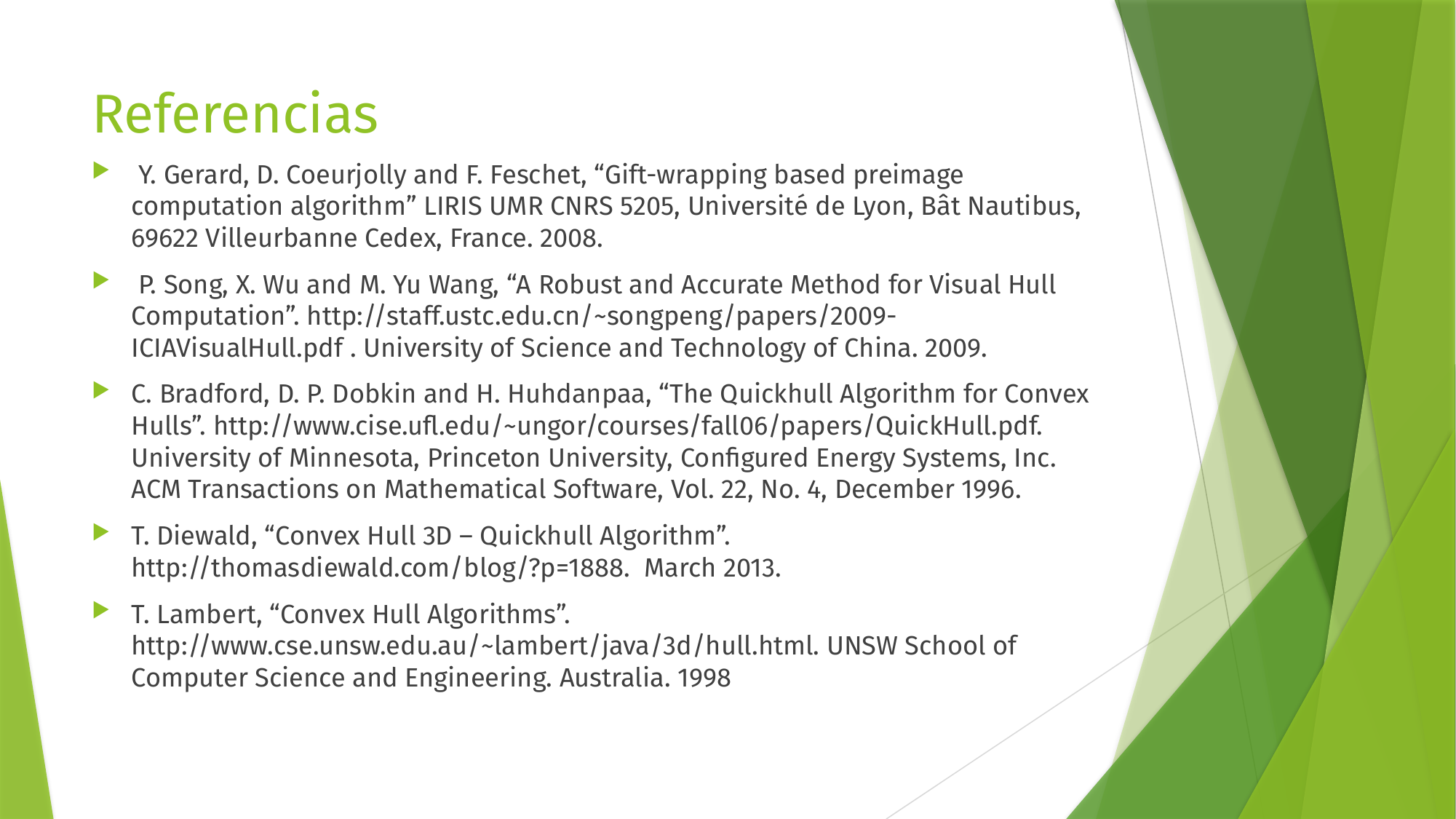

# Referencias
 Y. Gerard, D. Coeurjolly and F. Feschet, “Gift-wrapping based preimage computation algorithm” LIRIS UMR CNRS 5205, Université de Lyon, Bât Nautibus, 69622 Villeurbanne Cedex, France. 2008.
 P. Song, X. Wu and M. Yu Wang, “A Robust and Accurate Method for Visual Hull Computation”. http://staff.ustc.edu.cn/~songpeng/papers/2009-ICIAVisualHull.pdf . University of Science and Technology of China. 2009.
C. Bradford, D. P. Dobkin and H. Huhdanpaa, “The Quickhull Algorithm for Convex Hulls”. http://www.cise.ufl.edu/~ungor/courses/fall06/papers/QuickHull.pdf. University of Minnesota, Princeton University, Configured Energy Systems, Inc. ACM Transactions on Mathematical Software, Vol. 22, No. 4, December 1996.
T. Diewald, “Convex Hull 3D – Quickhull Algorithm”. http://thomasdiewald.com/blog/?p=1888.  March 2013.
T. Lambert, “Convex Hull Algorithms”. http://www.cse.unsw.edu.au/~lambert/java/3d/hull.html. UNSW School of Computer Science and Engineering. Australia. 1998